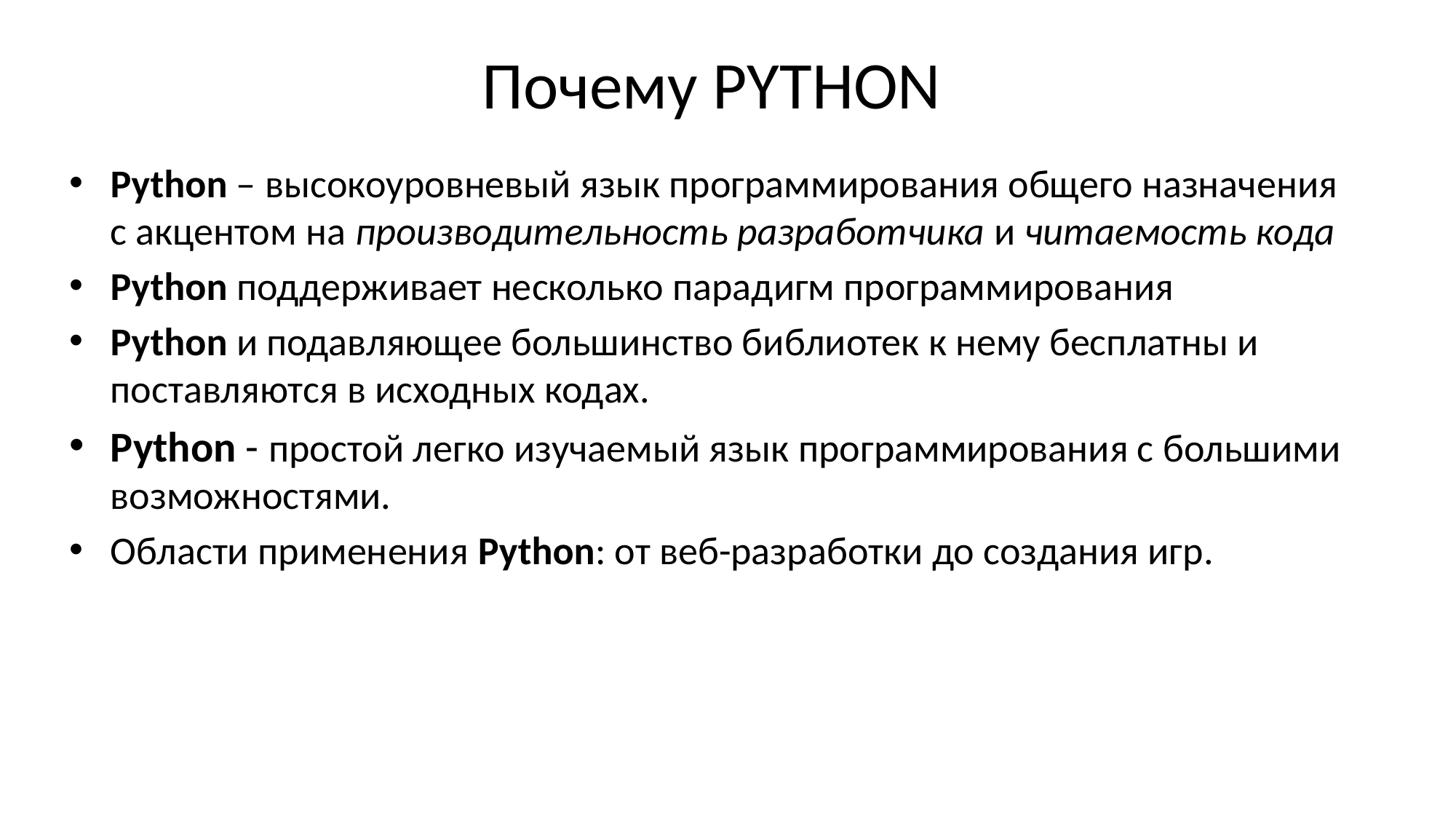

# Почему PYTHON
Python – высокоуровневый язык программирования общего назначения с акцентом на производительность разработчика и читаемость кода
Python поддерживает несколько парадигм программирования
Python и подавляющее большинство библиотек к нему бесплатны и поставляются в исходных кодах.
Python - простой легко изучаемый язык программирования с большими возможностями.
Области применения Python: от веб-разработки до создания игр.